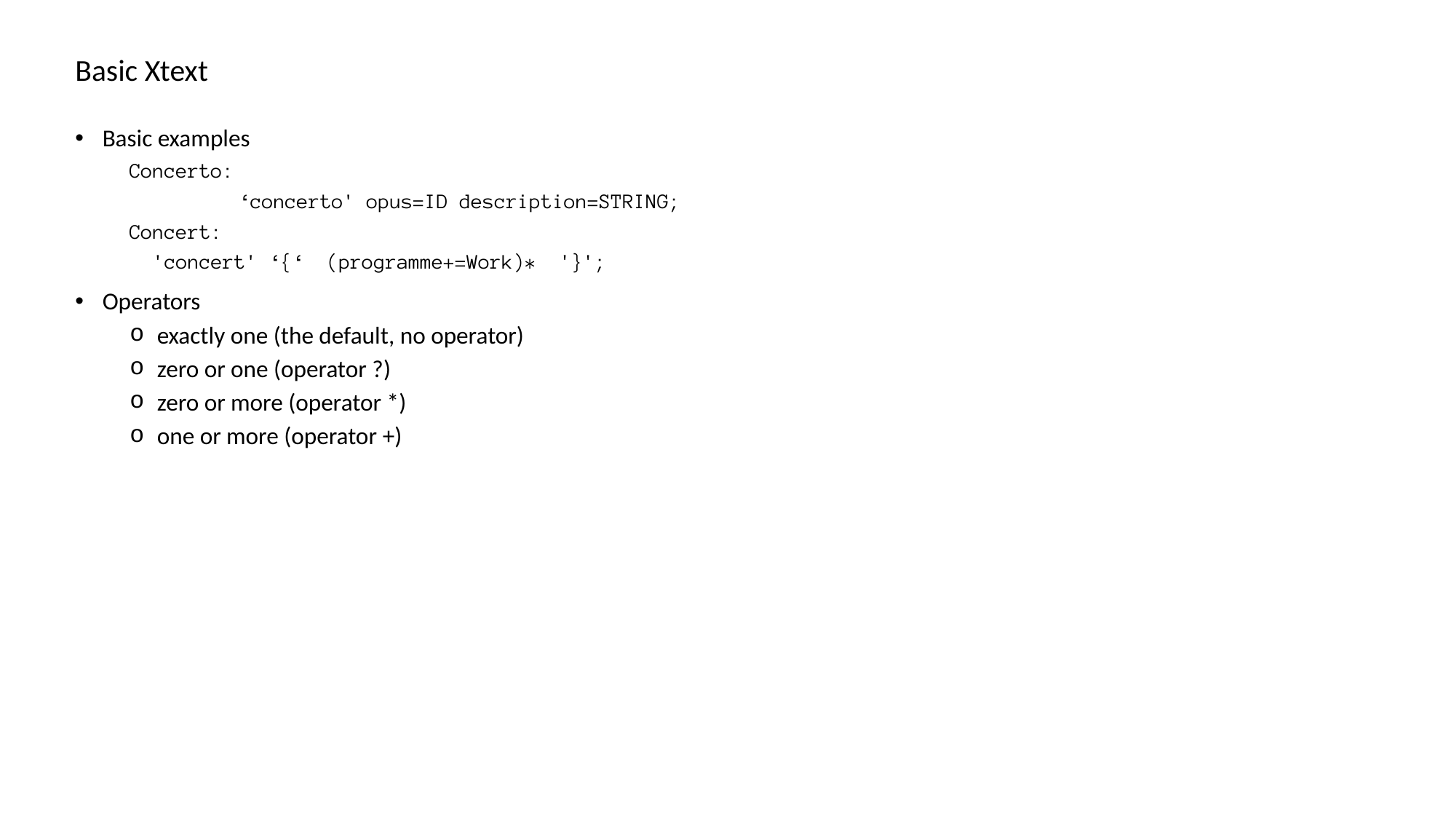

# Basic Xtext
Basic examples
Concerto:
	‘concerto' opus=ID description=STRING;
Concert:
  'concert' ‘{‘  (programme+=Work)*  '}';
Operators
exactly one (the default, no operator)
zero or one (operator ?)
zero or more (operator *)
one or more (operator +)